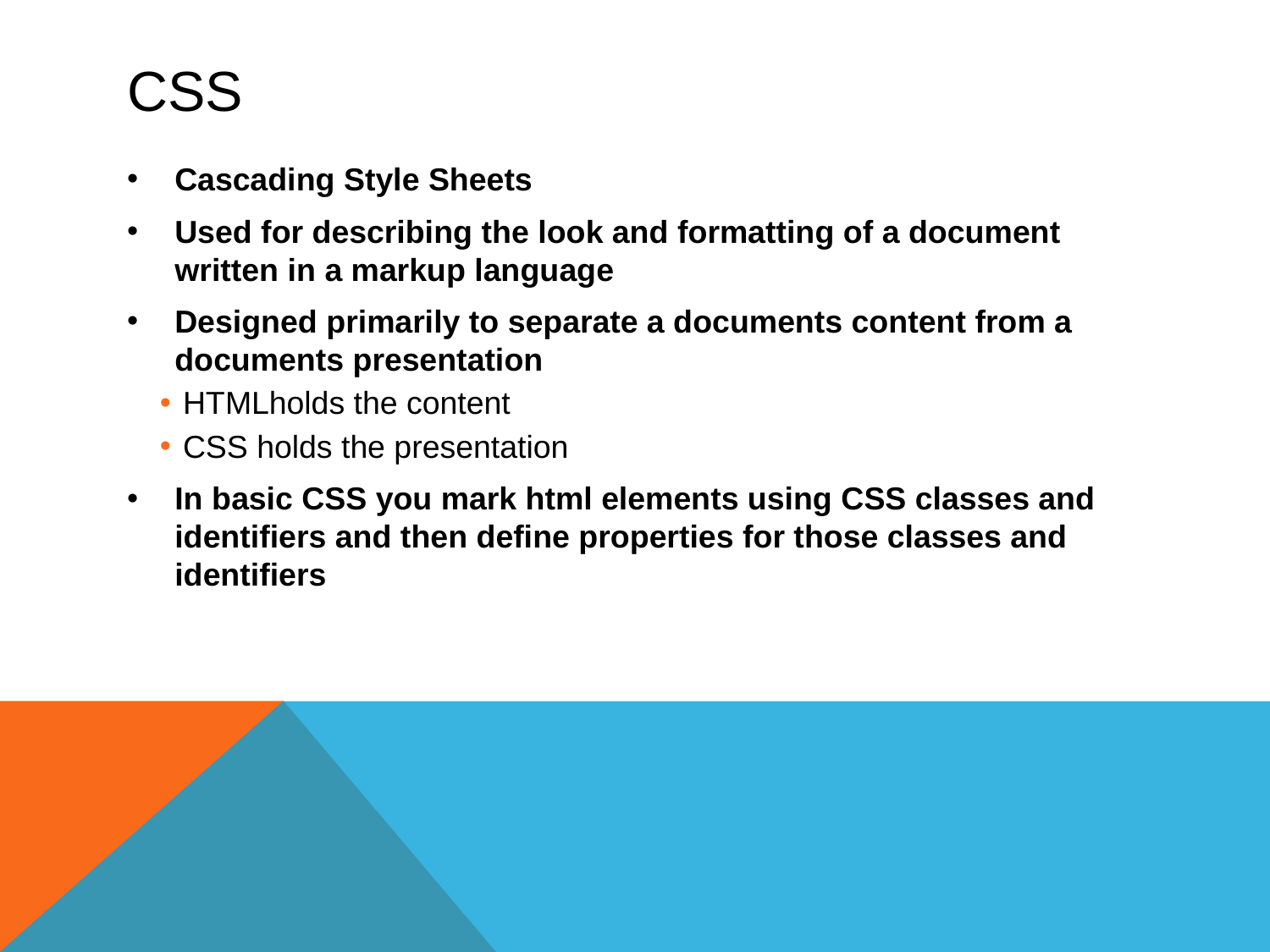

# CSS
Cascading Style Sheets
Used for describing the look and formatting of a document written in a markup language
Designed primarily to separate a documents content from a documents presentation
HTMLholds the content
CSS holds the presentation
In basic CSS you mark html elements using CSS classes and identifiers and then define properties for those classes and identifiers